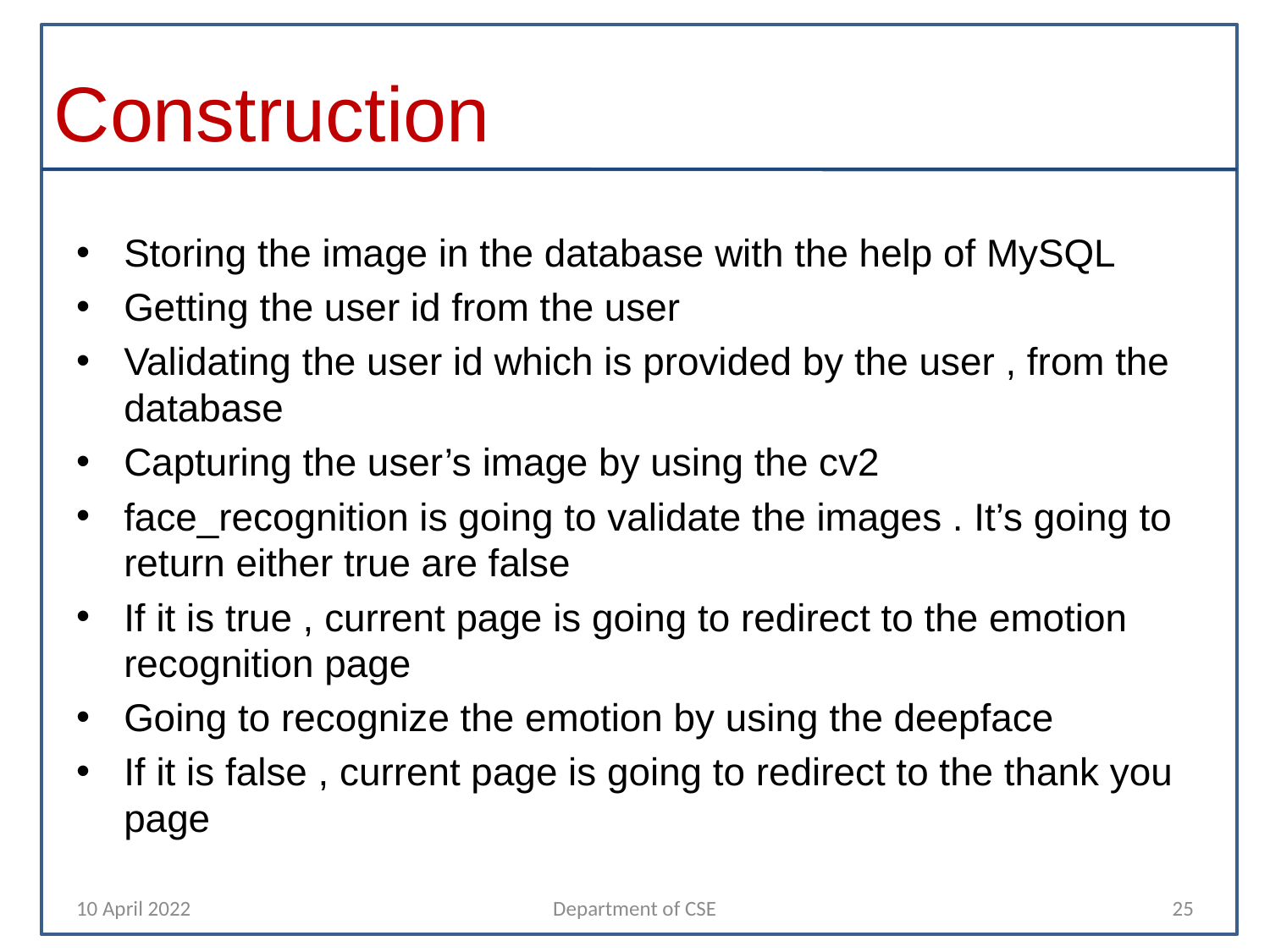

# Construction
Storing the image in the database with the help of MySQL
Getting the user id from the user
Validating the user id which is provided by the user , from the database
Capturing the user’s image by using the cv2
face_recognition is going to validate the images . It’s going to return either true are false
If it is true , current page is going to redirect to the emotion recognition page
Going to recognize the emotion by using the deepface
If it is false , current page is going to redirect to the thank you page

10 April 2022
Department of CSE
25